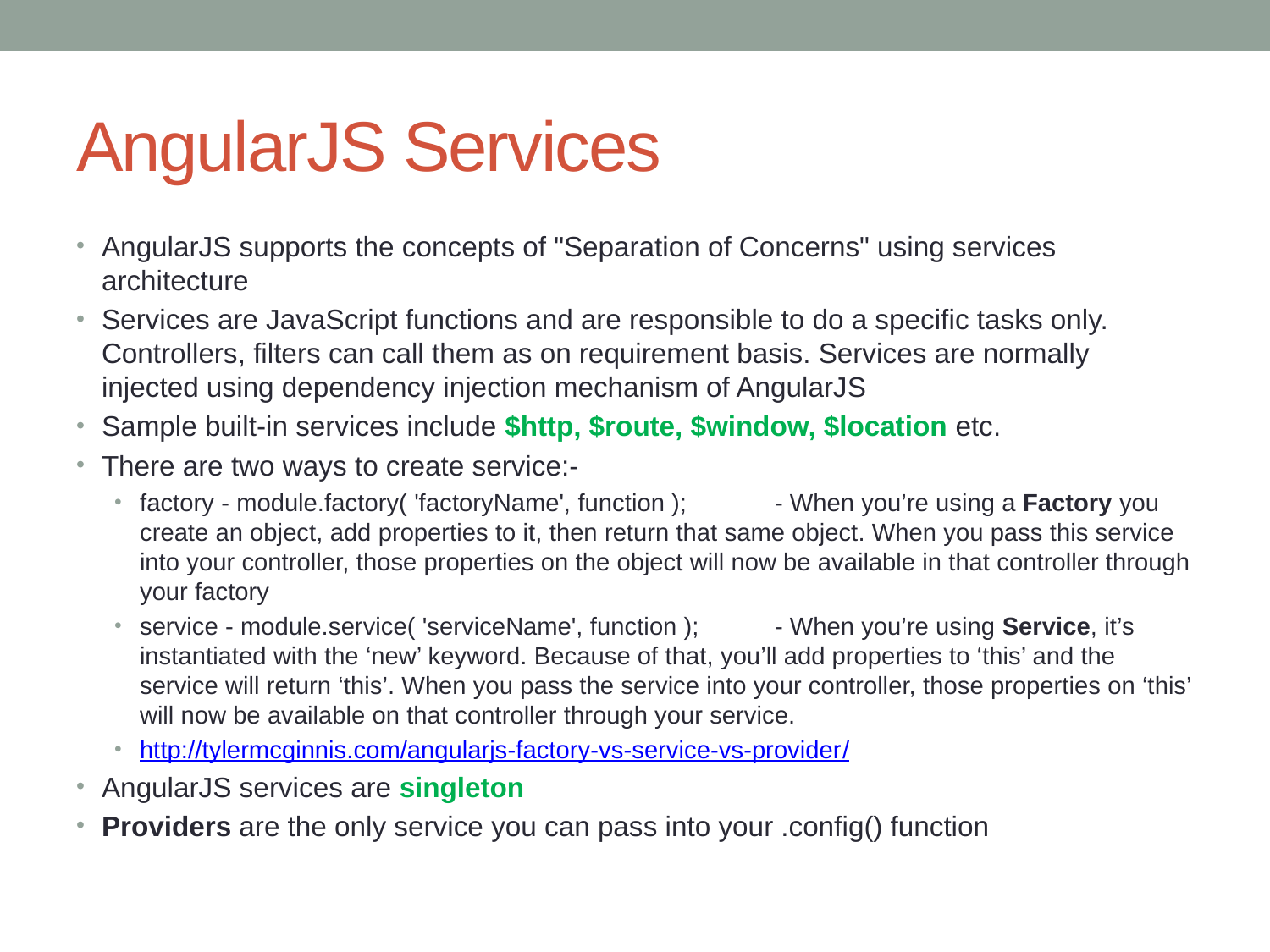

# AngularJS Services
AngularJS supports the concepts of "Separation of Concerns" using services architecture
Services are JavaScript functions and are responsible to do a specific tasks only. Controllers, filters can call them as on requirement basis. Services are normally injected using dependency injection mechanism of AngularJS
Sample built-in services include $http, $route, $window, $location etc.
There are two ways to create service:-
factory - module.factory( 'factoryName', function );	- When you’re using a Factory you create an object, add properties to it, then return that same object. When you pass this service into your controller, those properties on the object will now be available in that controller through your factory
service - module.service( 'serviceName', function );	- When you’re using Service, it’s instantiated with the ‘new’ keyword. Because of that, you’ll add properties to ‘this’ and the service will return ‘this’. When you pass the service into your controller, those properties on ‘this’ will now be available on that controller through your service.
http://tylermcginnis.com/angularjs-factory-vs-service-vs-provider/
AngularJS services are singleton
Providers are the only service you can pass into your .config() function